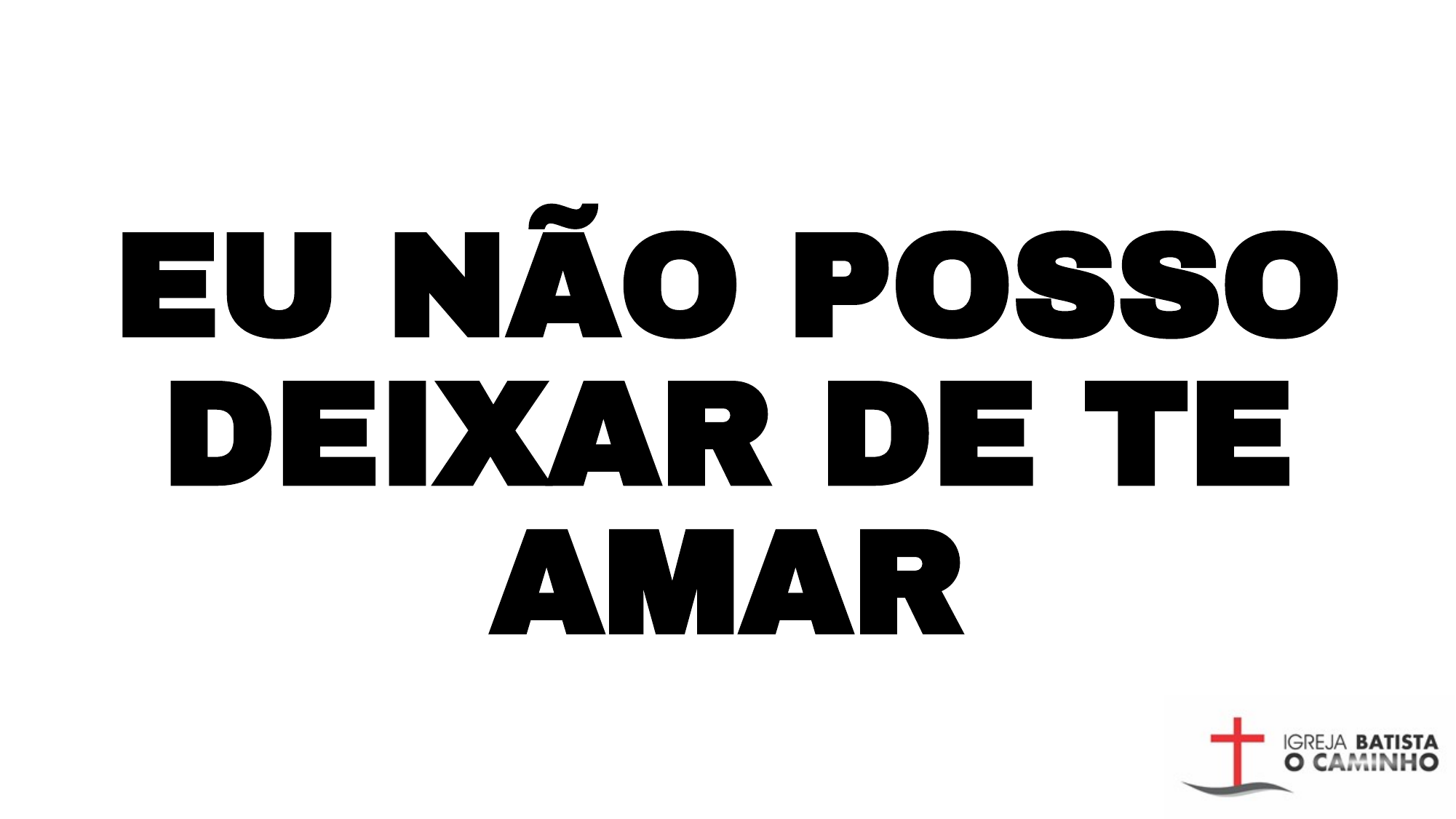

# EU NÃO POSSO DEIXAR DE TE AMAR